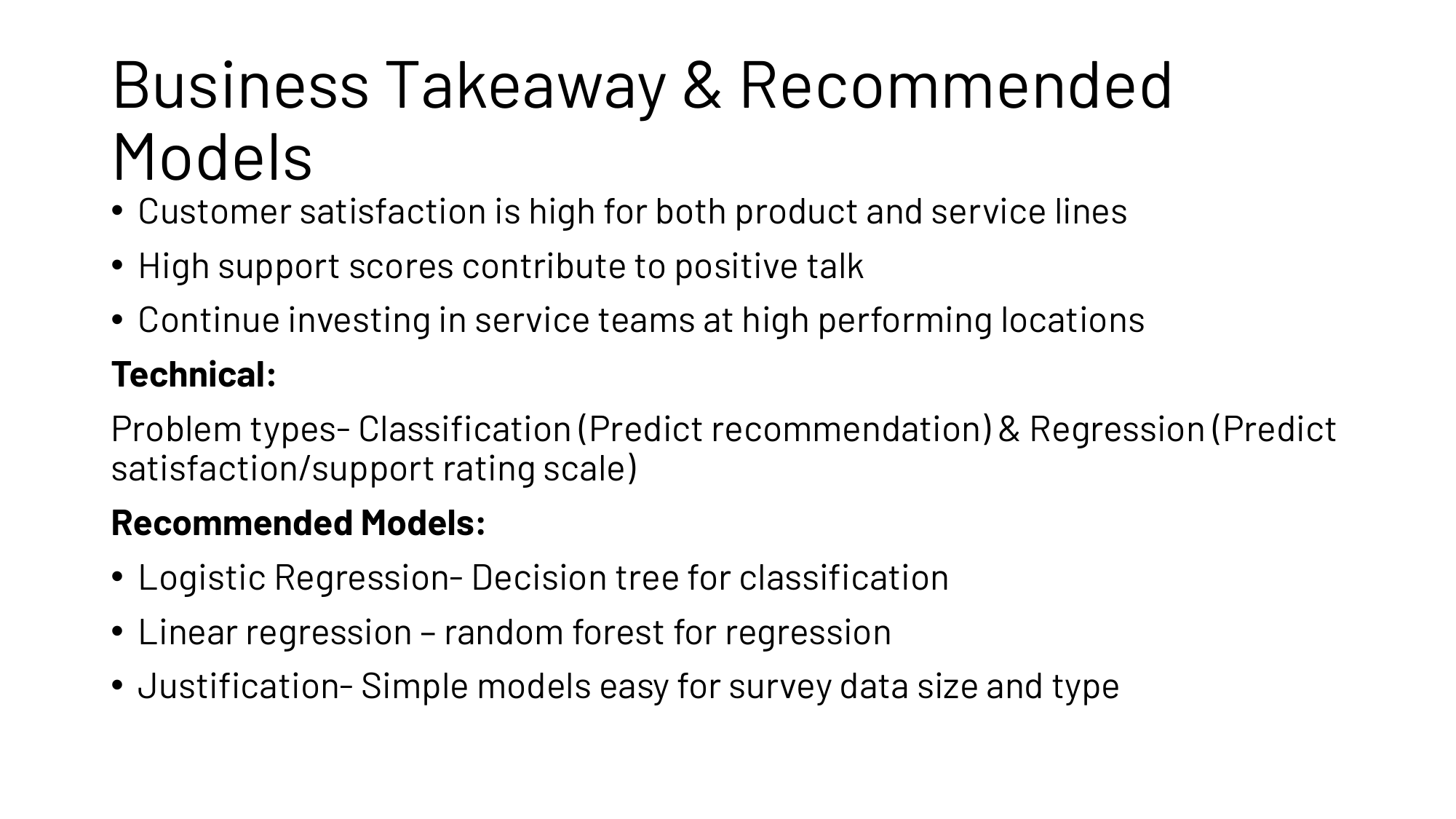

# Business Takeaway & Recommended Models
Customer satisfaction is high for both product and service lines
High support scores contribute to positive talk
Continue investing in service teams at high performing locations
Technical:
Problem types- Classification (Predict recommendation) & Regression (Predict satisfaction/support rating scale)
Recommended Models:
Logistic Regression- Decision tree for classification
Linear regression – random forest for regression
Justification- Simple models easy for survey data size and type